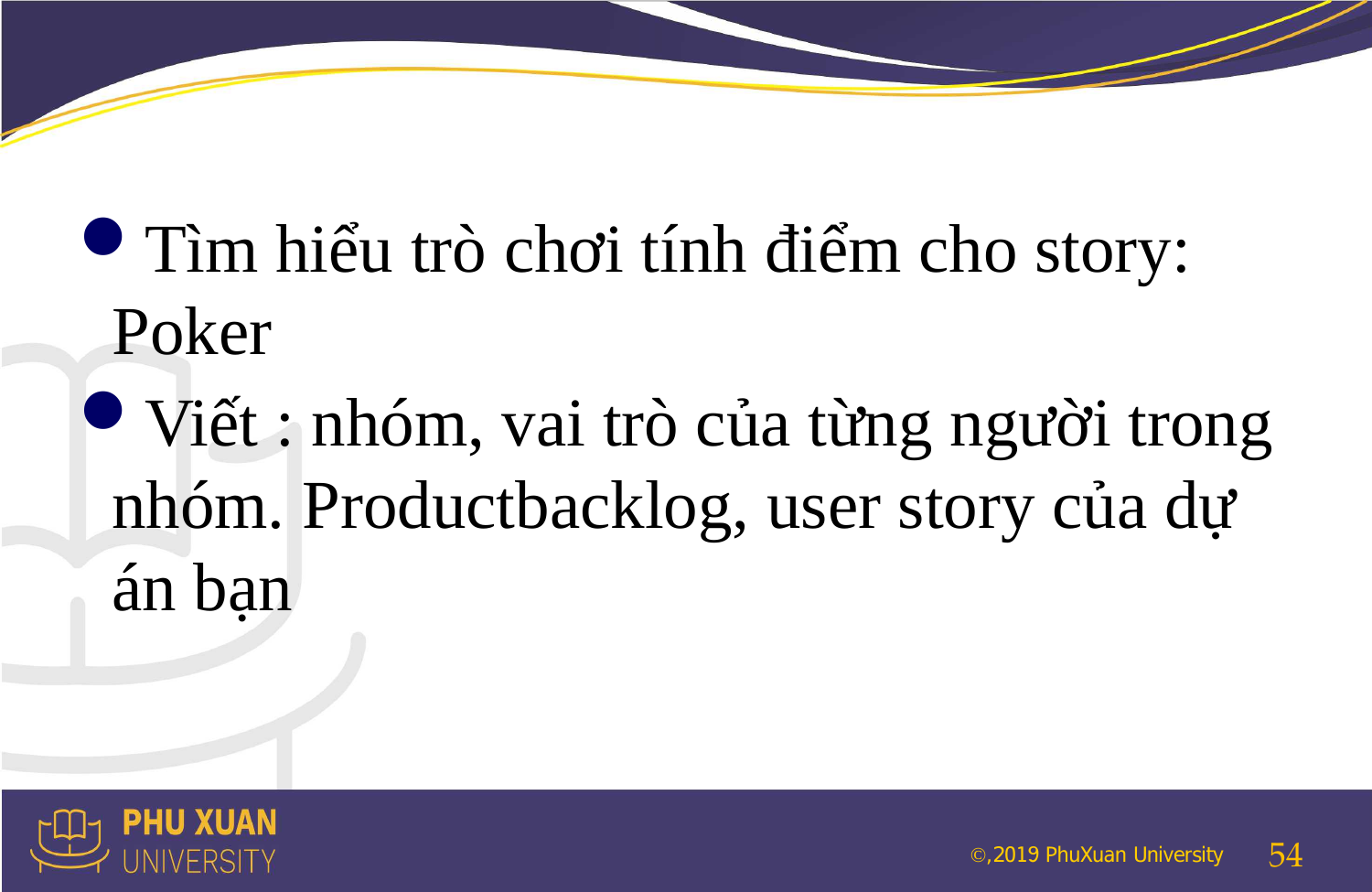

#
Tìm hiểu trò chơi tính điểm cho story: Poker
Viết : nhóm, vai trò của từng người trong nhóm. Productbacklog, user story của dự án bạn

54